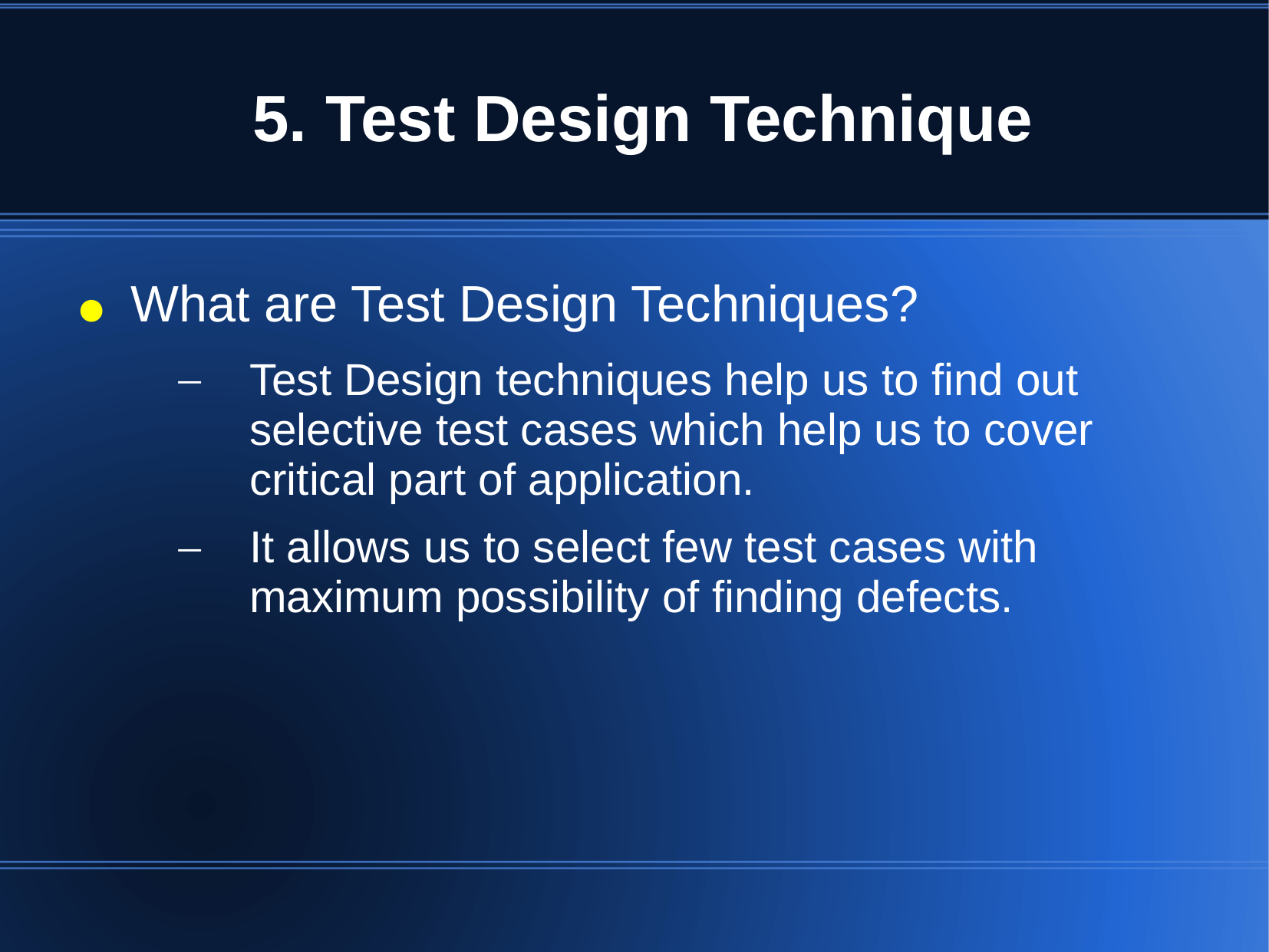

# 5. Test Design Technique
 What are Test Design Techniques?
Test Design techniques help us to find out selective test cases which help us to cover critical part of application.
It allows us to select few test cases with maximum possibility of finding defects.